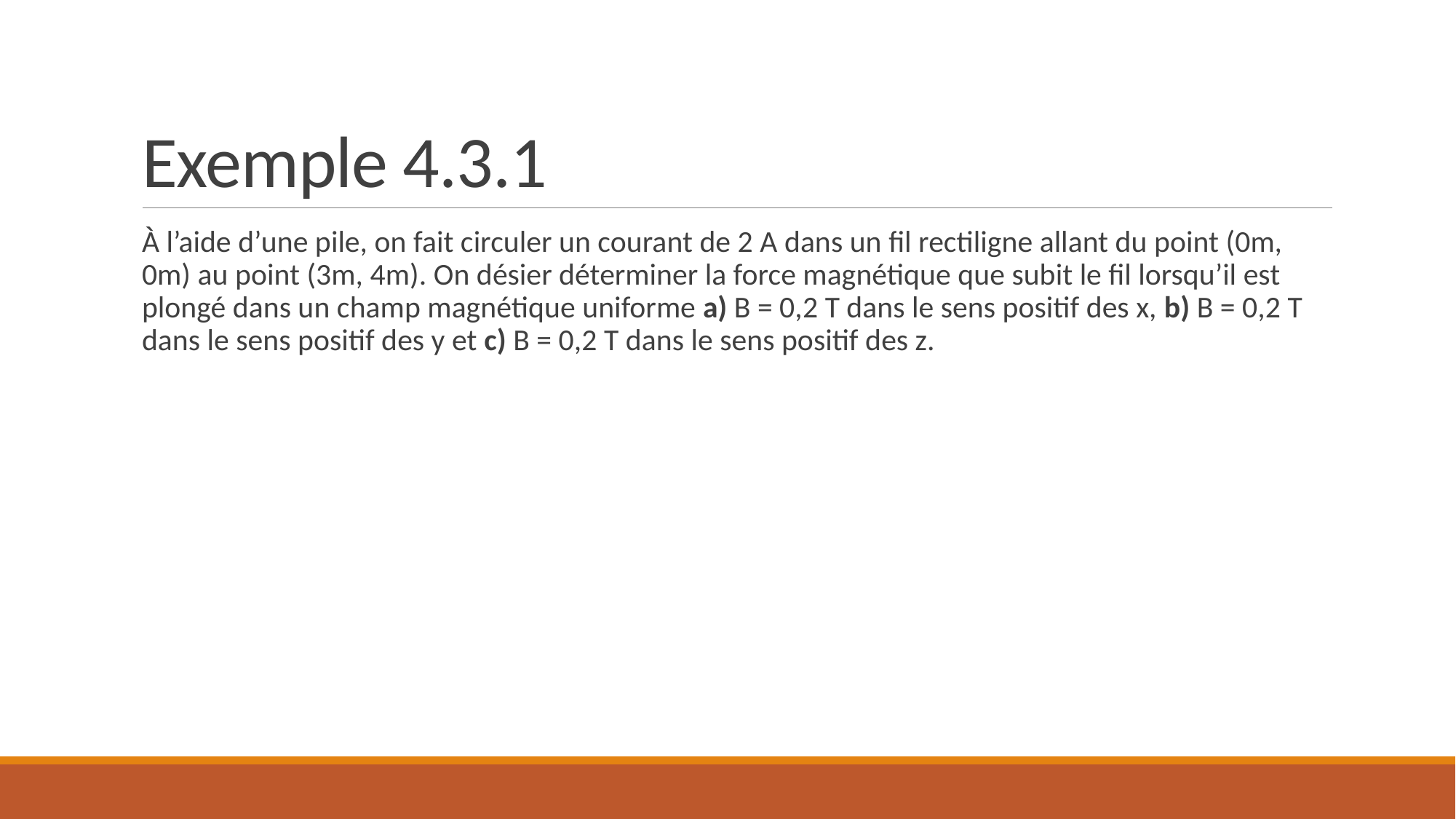

# Exemple 4.3.1
À l’aide d’une pile, on fait circuler un courant de 2 A dans un fil rectiligne allant du point (0m, 0m) au point (3m, 4m). On désier déterminer la force magnétique que subit le fil lorsqu’il est plongé dans un champ magnétique uniforme a) B = 0,2 T dans le sens positif des x, b) B = 0,2 T dans le sens positif des y et c) B = 0,2 T dans le sens positif des z.